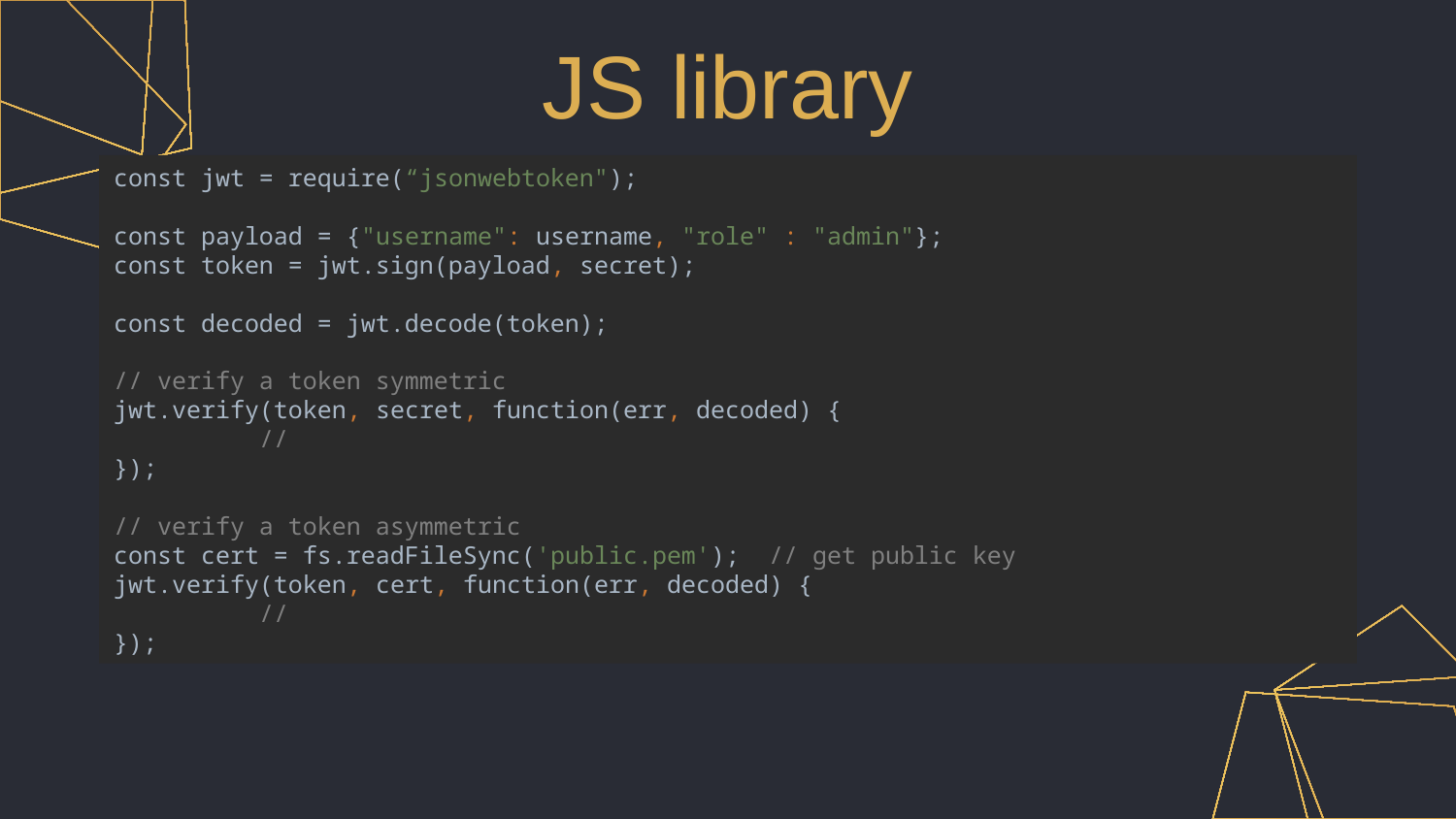

JS library
const jwt = require(“jsonwebtoken");

const payload = {"username": username, "role" : "admin"};
const token = jwt.sign(payload, secret);
const decoded = jwt.decode(token);
// verify a token symmetric
jwt.verify(token, secret, function(err, decoded) {
	//
});
// verify a token asymmetric
const cert = fs.readFileSync('public.pem');  // get public key
jwt.verify(token, cert, function(err, decoded) {
	//
});